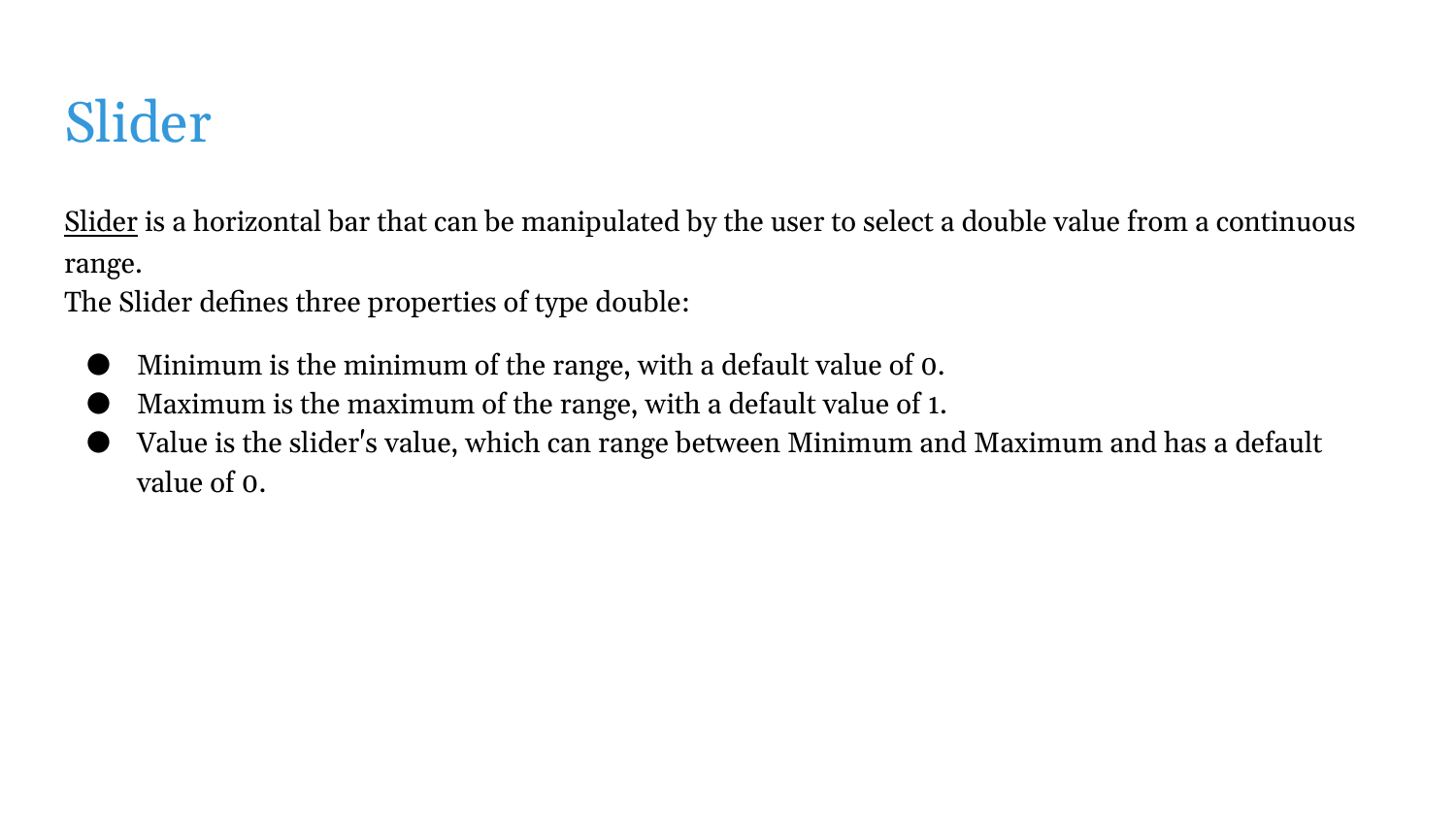

# Slider
Slider is a horizontal bar that can be manipulated by the user to select a double value from a continuous range.
The Slider defines three properties of type double:
Minimum is the minimum of the range, with a default value of 0.
Maximum is the maximum of the range, with a default value of 1.
Value is the slider's value, which can range between Minimum and Maximum and has a default value of 0.